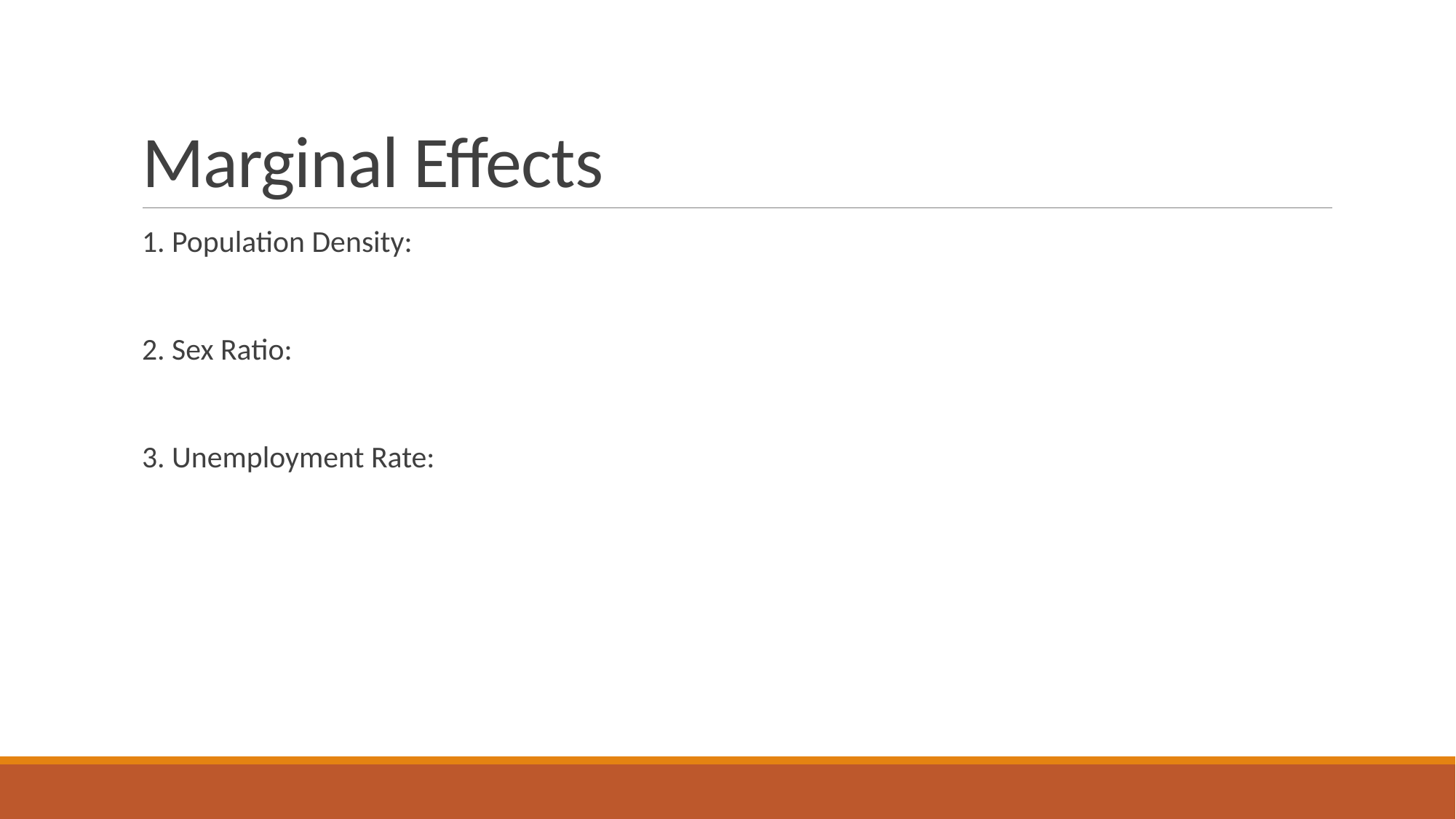

# Marginal Effects
1. Population Density:

2. Sex Ratio:

3. Unemployment Rate: